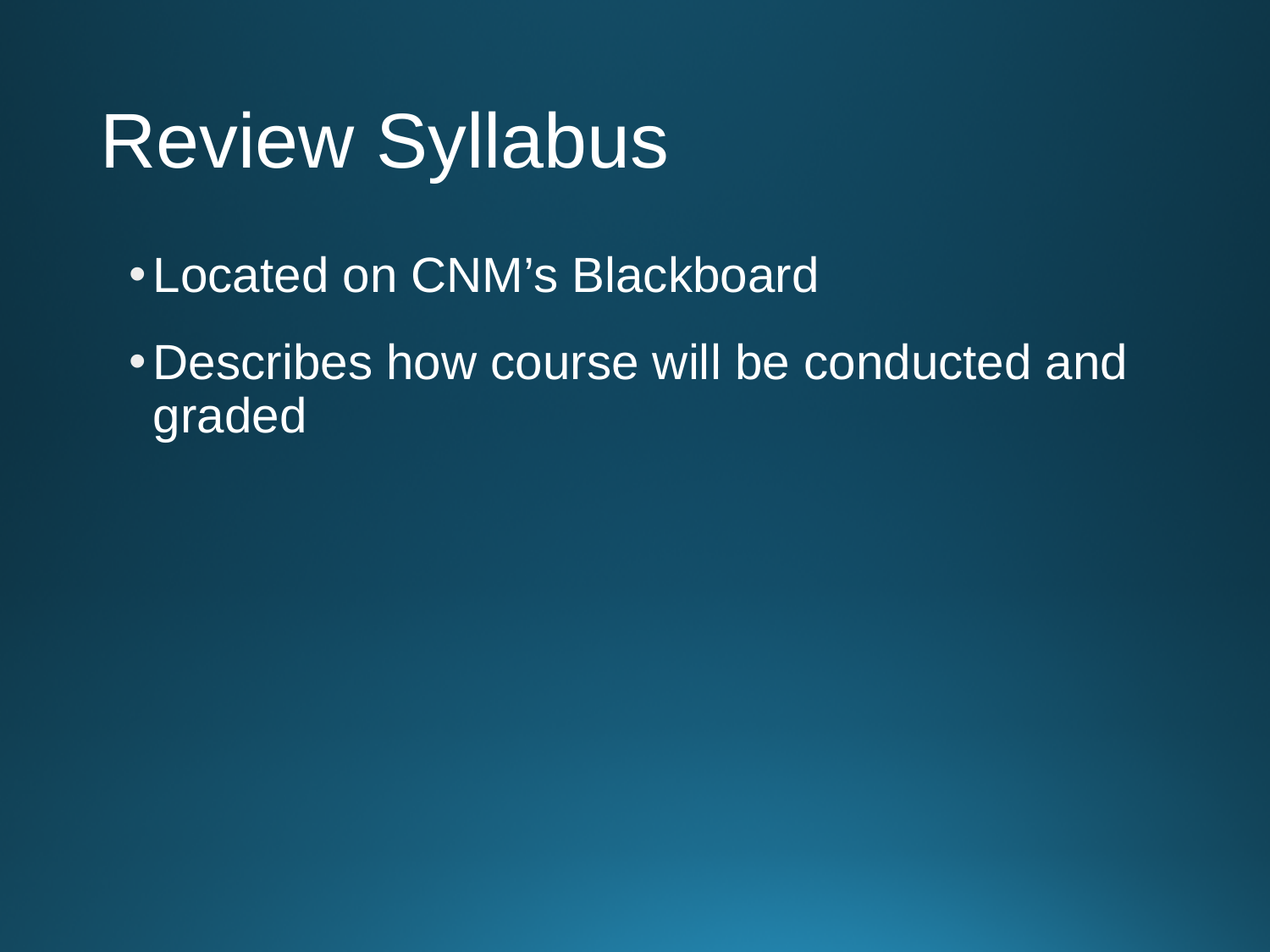

# Review Syllabus
Located on CNM’s Blackboard
Describes how course will be conducted and graded